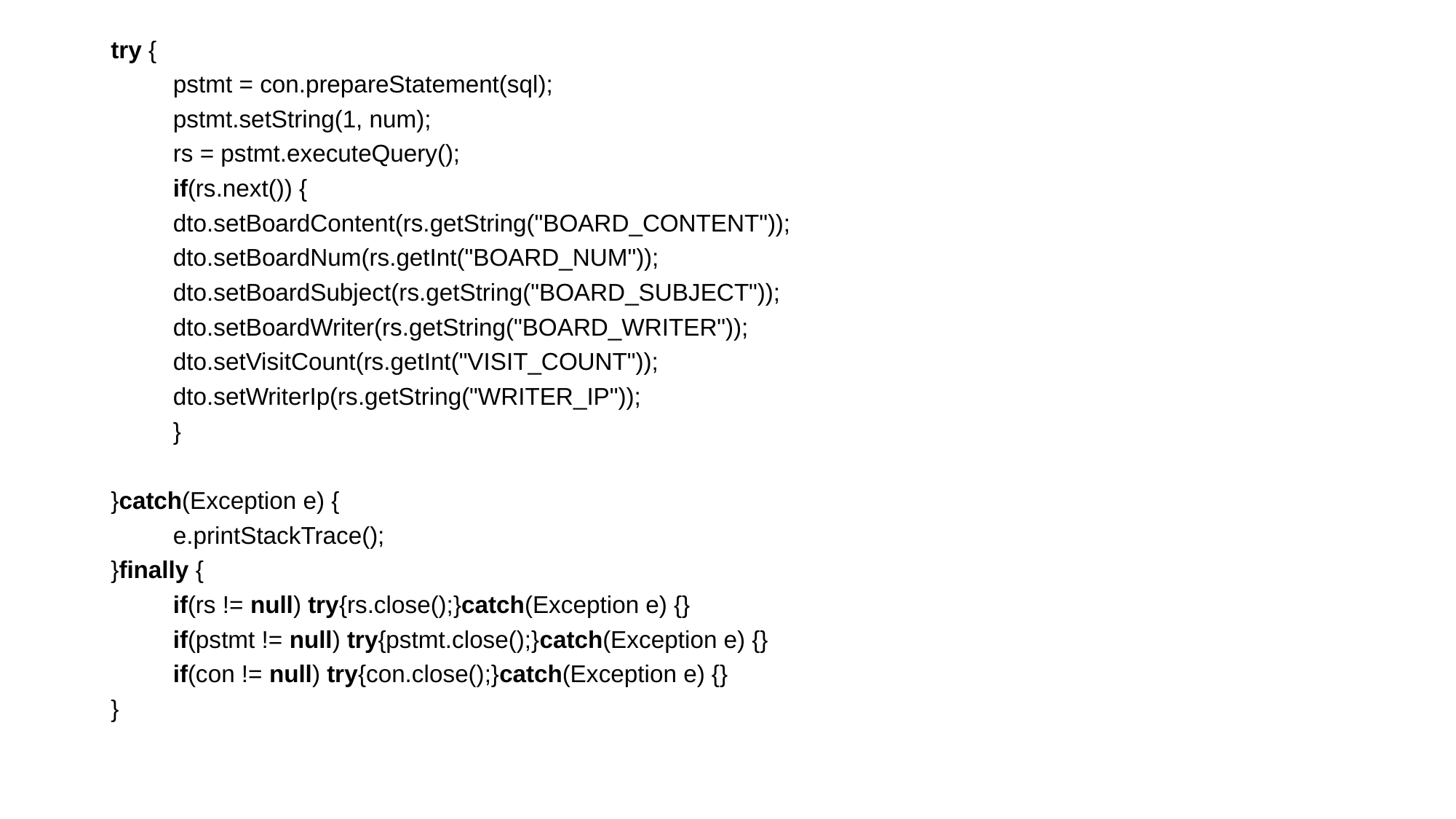

try {
	pstmt = con.prepareStatement(sql);
	pstmt.setString(1, num);
	rs = pstmt.executeQuery();
	if(rs.next()) {
		dto.setBoardContent(rs.getString("BOARD_CONTENT"));
		dto.setBoardNum(rs.getInt("BOARD_NUM"));
		dto.setBoardSubject(rs.getString("BOARD_SUBJECT"));
		dto.setBoardWriter(rs.getString("BOARD_WRITER"));
		dto.setVisitCount(rs.getInt("VISIT_COUNT"));
		dto.setWriterIp(rs.getString("WRITER_IP"));
	}

}catch(Exception e) {
	e.printStackTrace();
}finally {
	if(rs != null) try{rs.close();}catch(Exception e) {}
	if(pstmt != null) try{pstmt.close();}catch(Exception e) {}
	if(con != null) try{con.close();}catch(Exception e) {}
}